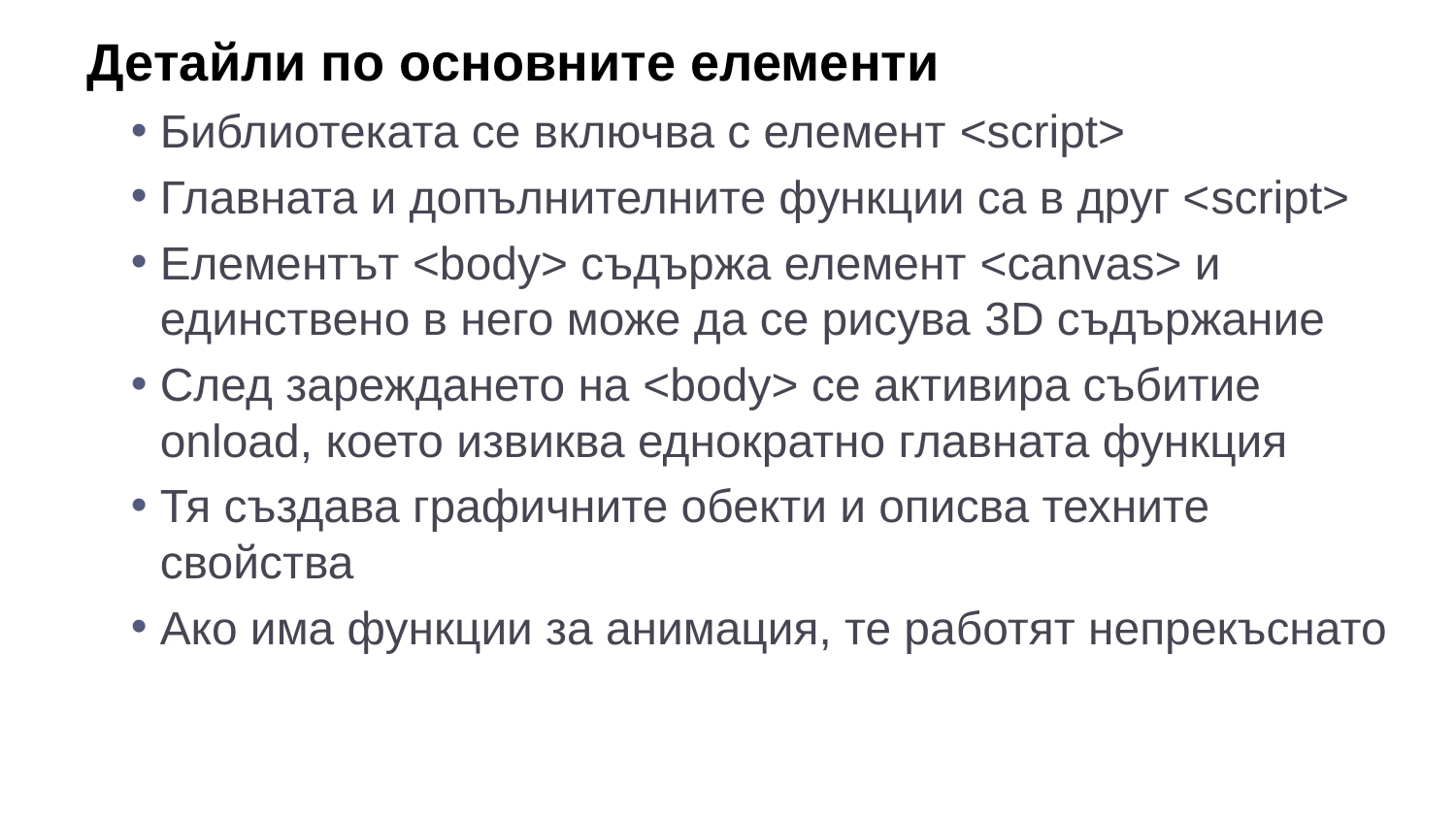

Детайли по основните елементи
Библиотеката се включва с елемент <script>
Главната и допълнителните функции са в друг <script>
Елементът <body> съдържа елемент <canvas> и единствено в него може да се рисува 3D съдържание
След зареждането на <body> се активира събитие onload, което извиква еднократно главната функция
Тя създава графичните обекти и описва техните свойства
Ако има функции за анимация, те работят непрекъснато